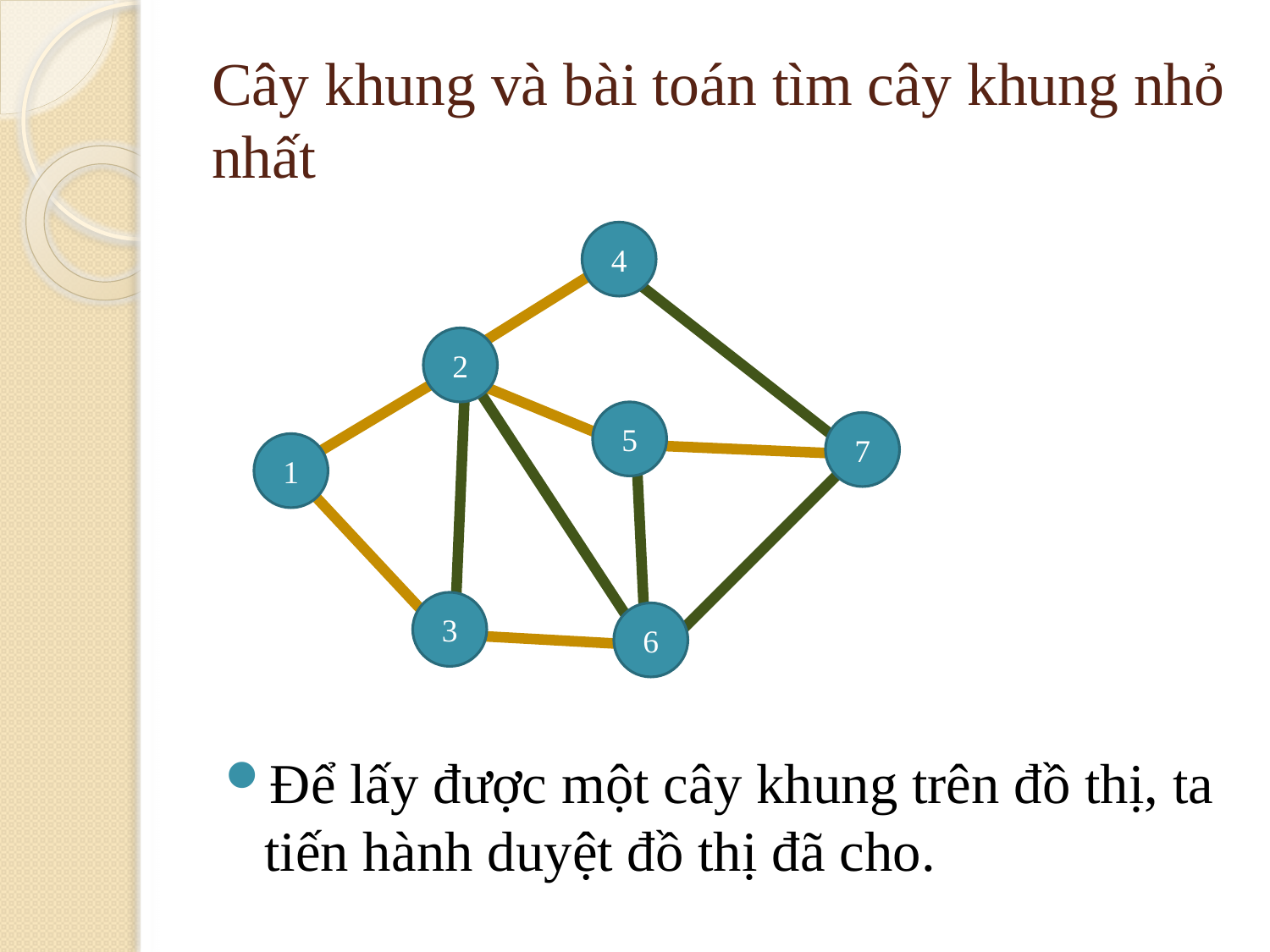

# Cây khung và bài toán tìm cây khung nhỏ nhất
4
2
5
7
1
3
6
Để lấy được một cây khung trên đồ thị, ta tiến hành duyệt đồ thị đã cho.